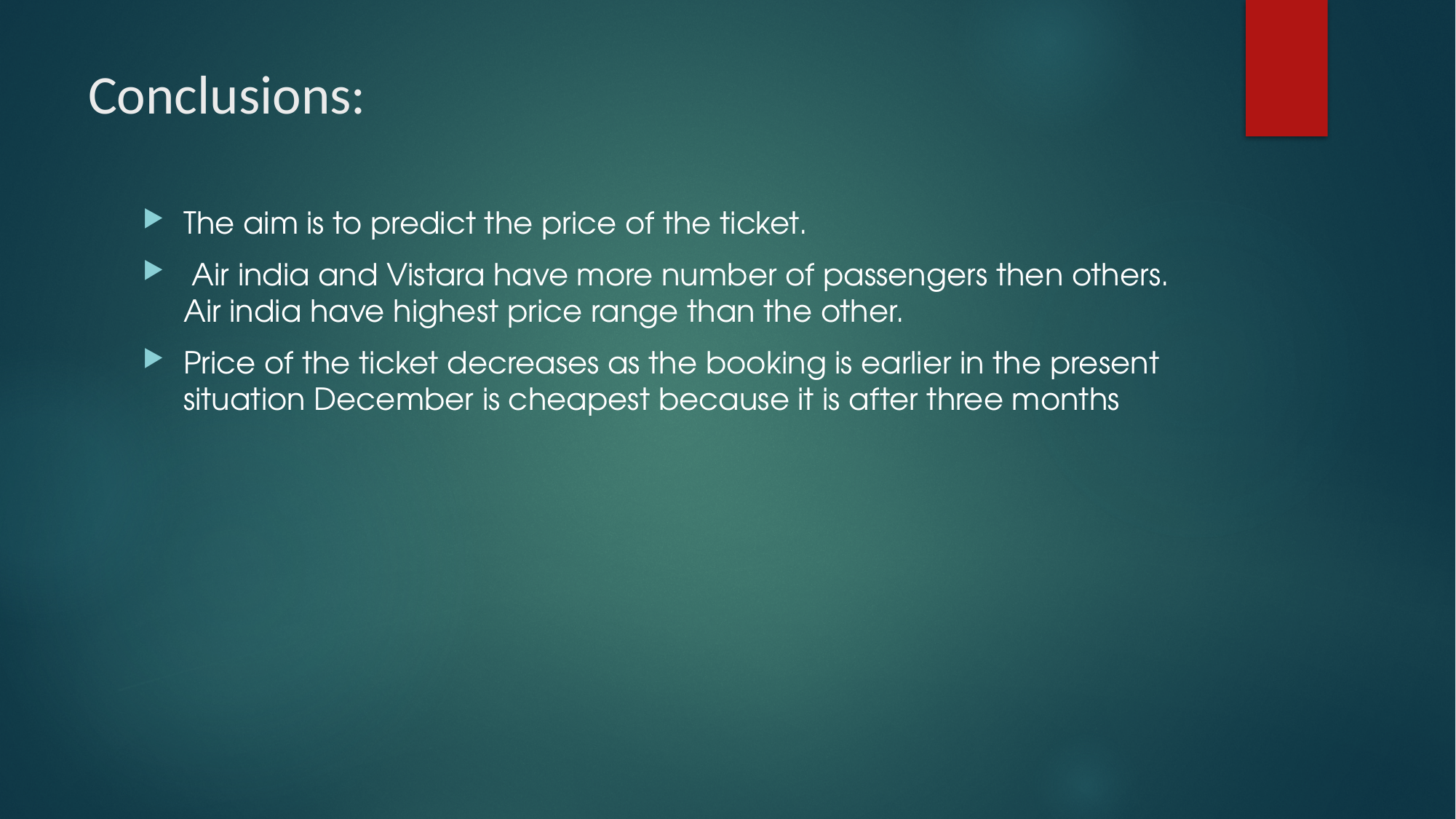

# Conclusions:
The aim is to predict the price of the ticket.
 Air india and Vistara have more number of passengers then others. Air india have highest price range than the other.
Price of the ticket decreases as the booking is earlier in the present situation December is cheapest because it is after three months